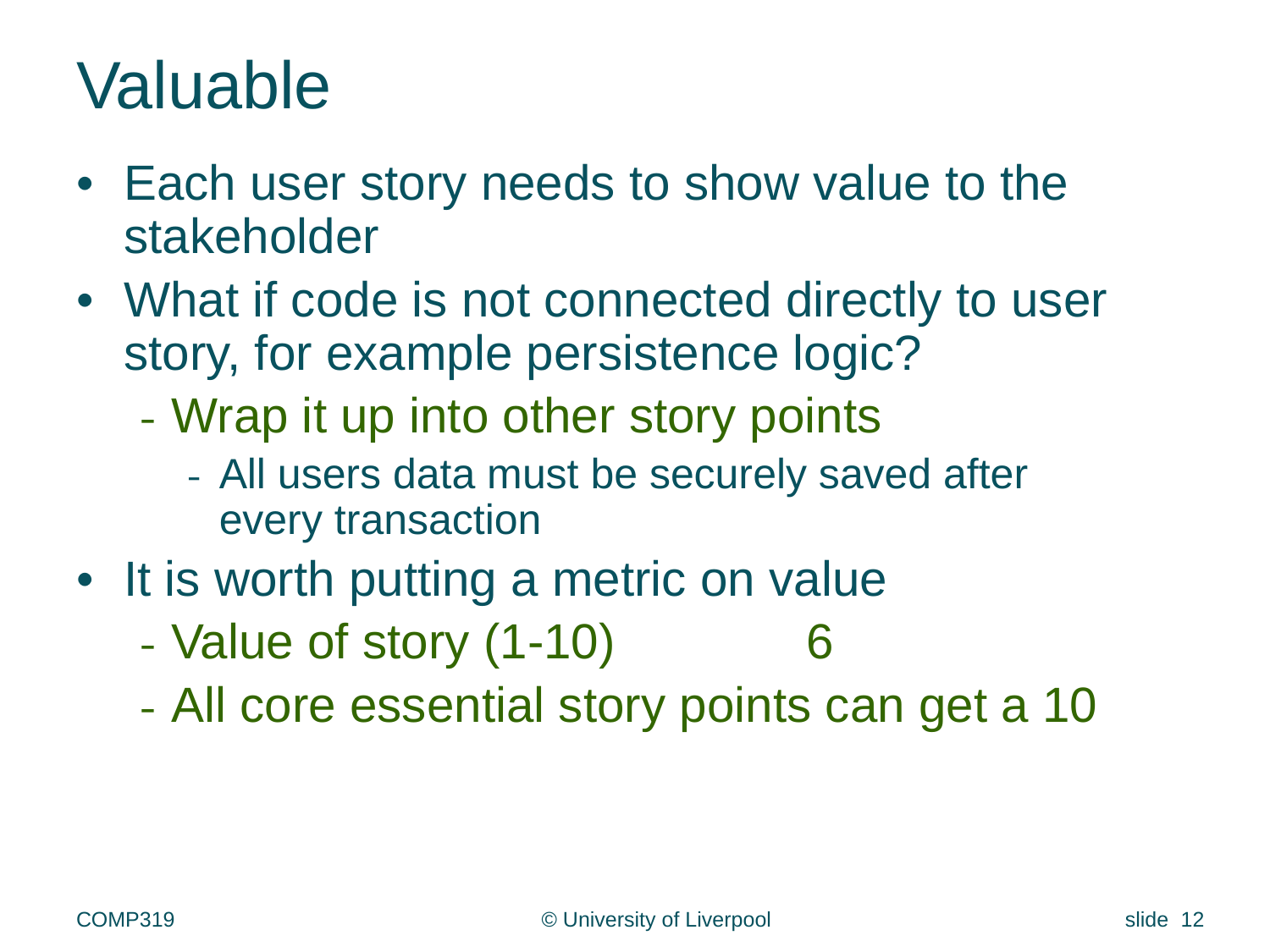

# Valuable
Each user story needs to show value to the stakeholder
What if code is not connected directly to user story, for example persistence logic?
Wrap it up into other story points
All users data must be securely saved after every transaction
It is worth putting a metric on value
Value of story (1-10)		6
All core essential story points can get a 10
COMP319
© University of Liverpool
slide  12